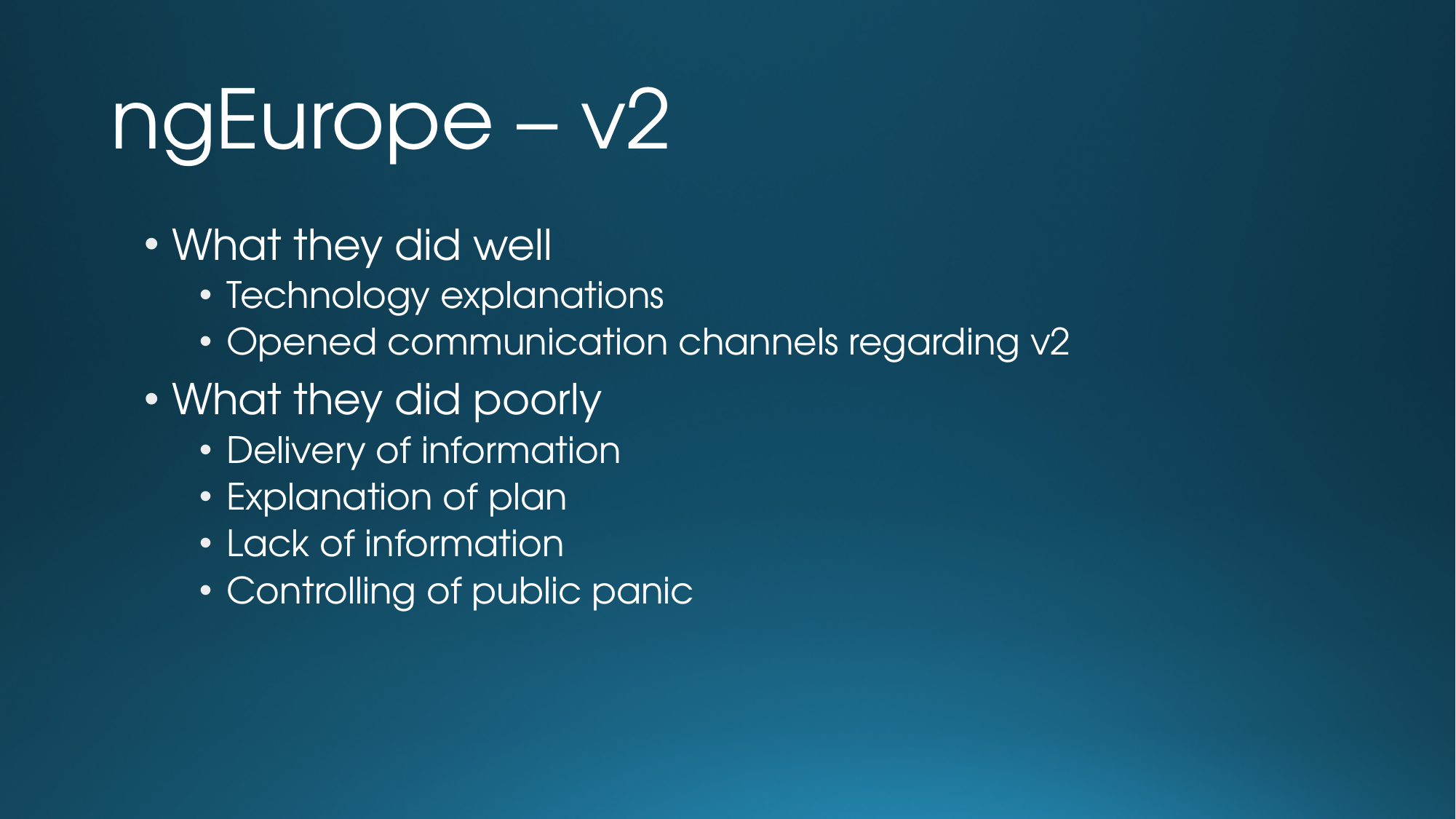

# ngEurope – v2
What they did well
Technology explanations
Opened communication channels regarding v2
What they did poorly
Delivery of information
Explanation of plan
Lack of information
Controlling of public panic